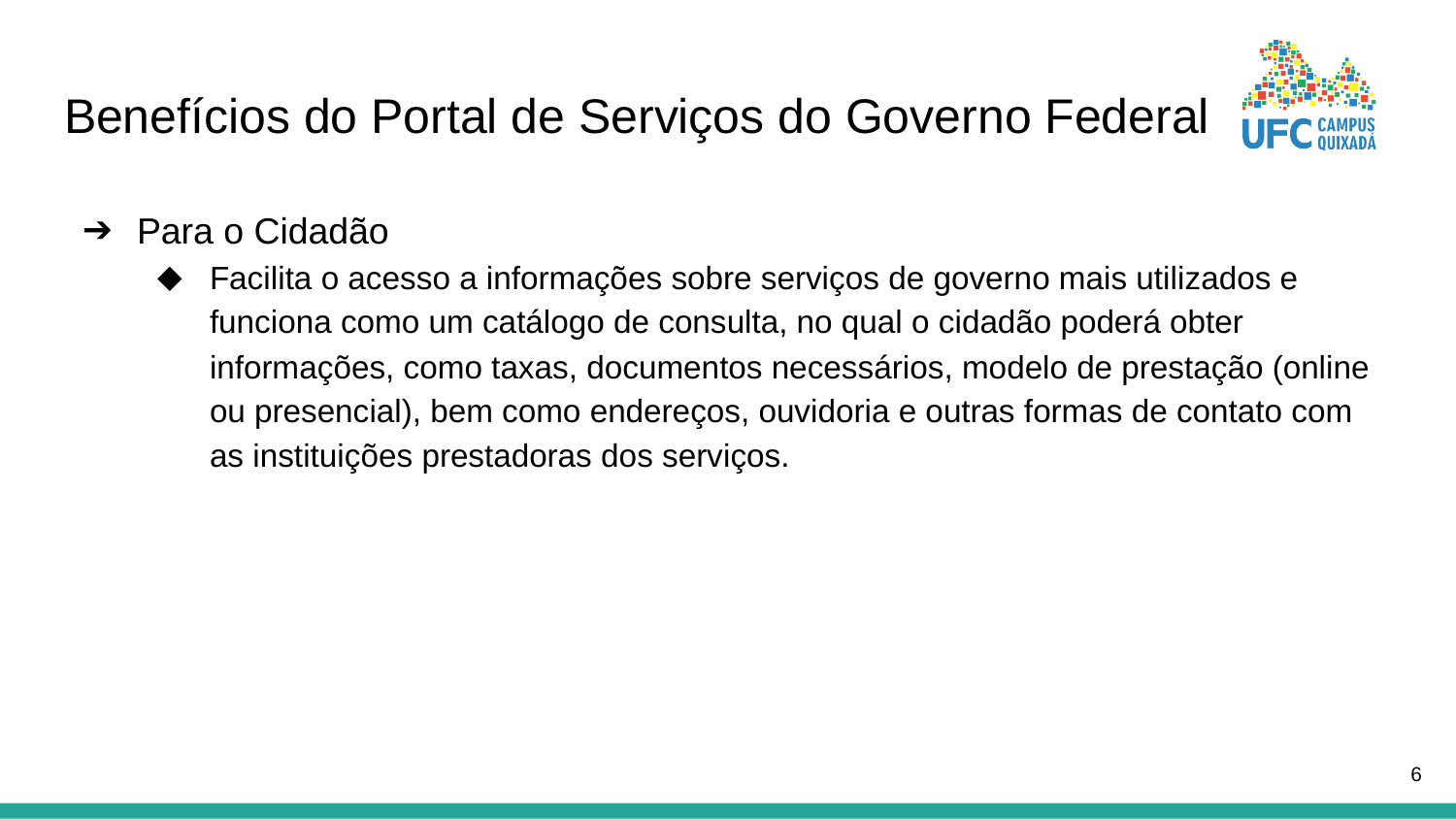

# Benefícios do Portal de Serviços do Governo Federal
Para o Cidadão
Facilita o acesso a informações sobre serviços de governo mais utilizados e funciona como um catálogo de consulta, no qual o cidadão poderá obter informações, como taxas, documentos necessários, modelo de prestação (online ou presencial), bem como endereços, ouvidoria e outras formas de contato com as instituições prestadoras dos serviços.
6